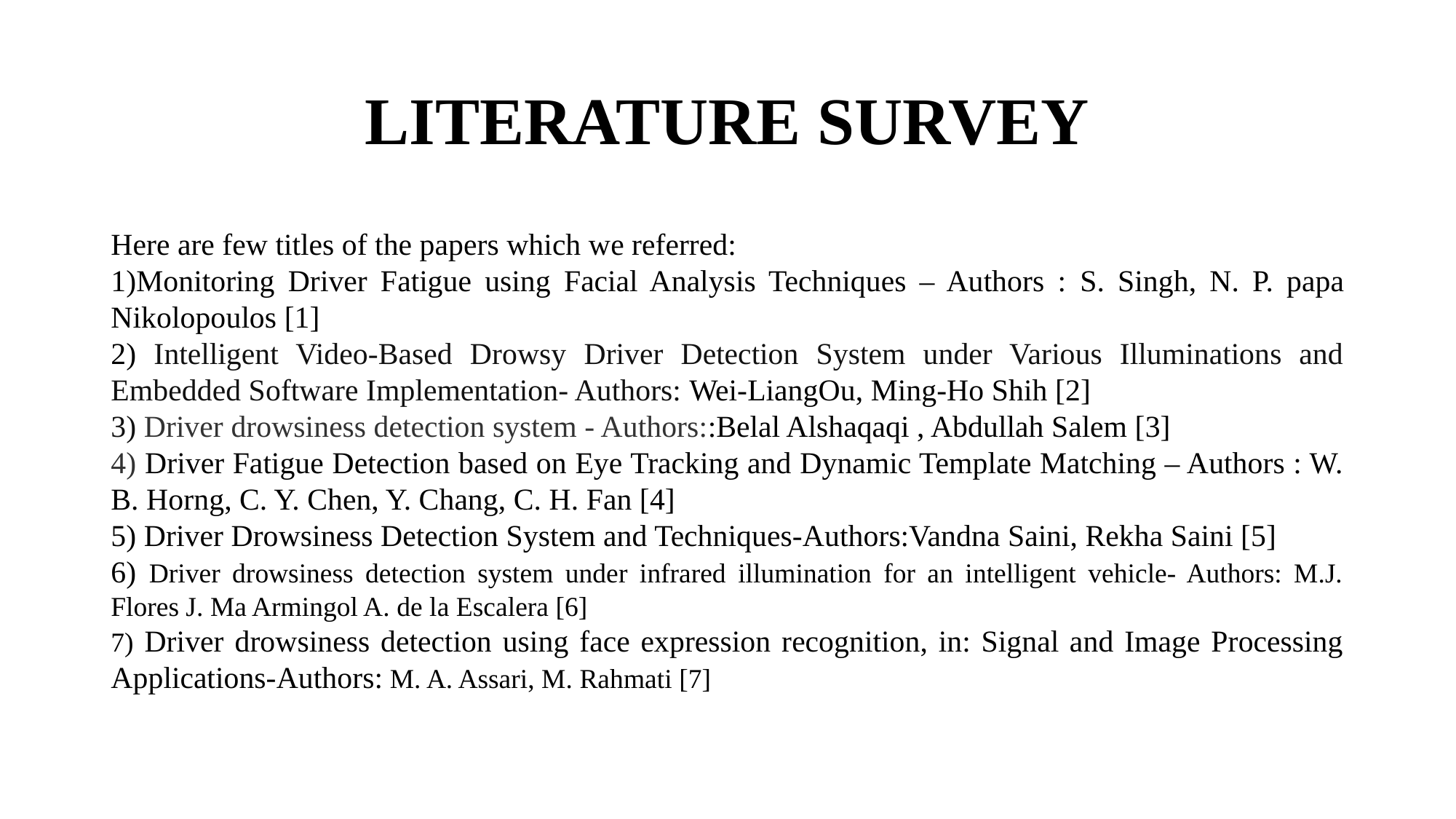

# LITERATURE SURVEY
Here are few titles of the papers which we referred:
1)Monitoring Driver Fatigue using Facial Analysis Techniques – Authors : S. Singh, N. P. papa Nikolopoulos [1]
2) Intelligent Video-Based Drowsy Driver Detection System under Various Illuminations and Embedded Software Implementation- Authors: Wei-LiangOu, Ming-Ho Shih [2]
3) Driver drowsiness detection system - Authors::Belal Alshaqaqi , Abdullah Salem [3]
4) Driver Fatigue Detection based on Eye Tracking and Dynamic Template Matching – Authors : W. B. Horng, C. Y. Chen, Y. Chang, C. H. Fan [4]
5) Driver Drowsiness Detection System and Techniques-Authors:Vandna Saini, Rekha Saini [5]
6) Driver drowsiness detection system under infrared illumination for an intelligent vehicle- Authors: M.J. Flores J. Ma Armingol A. de la Escalera [6]
7) Driver drowsiness detection using face expression recognition, in: Signal and Image Processing Applications-Authors: M. A. Assari, M. Rahmati [7]